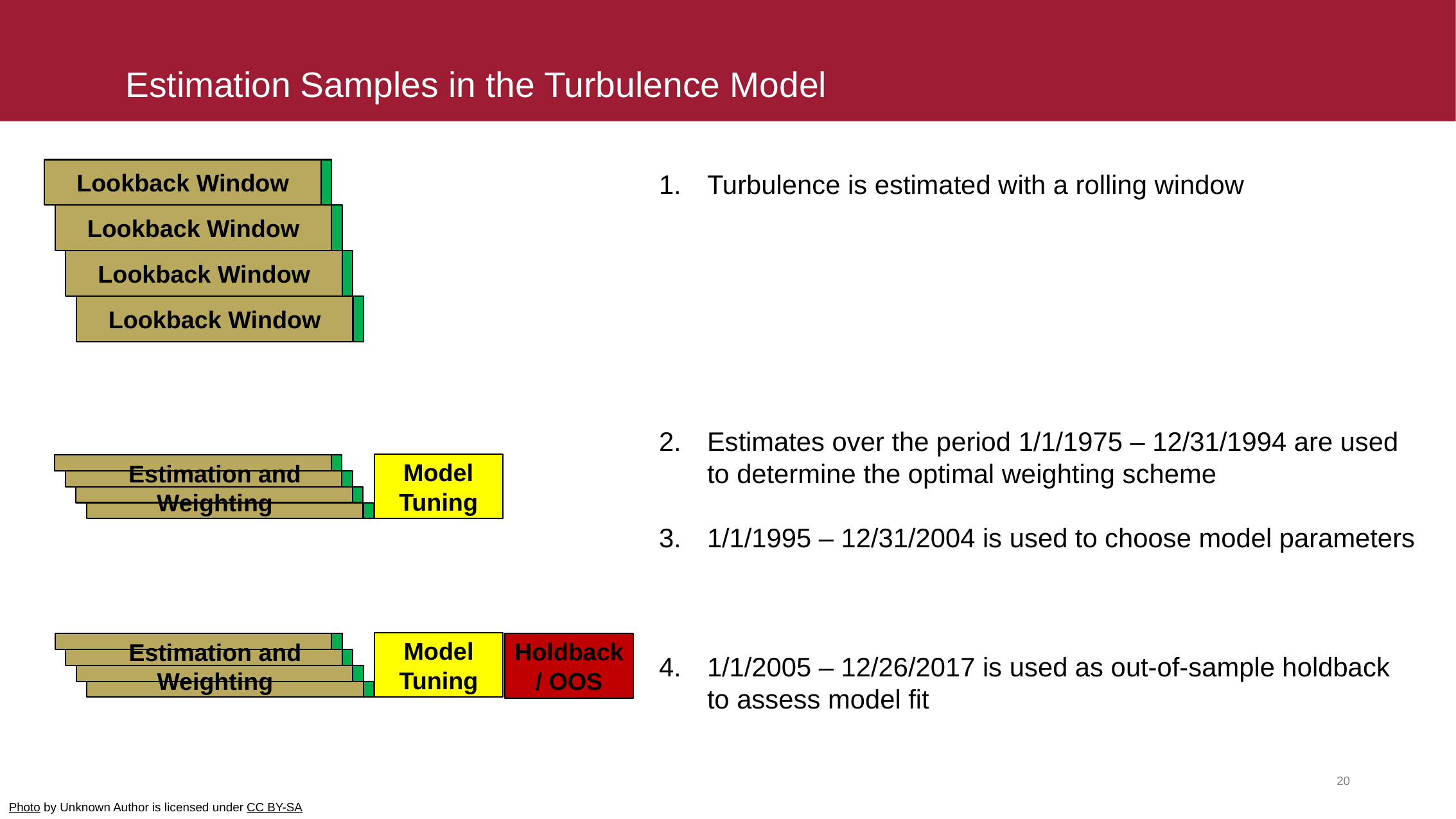

# Estimation Samples in the Turbulence Model
Lookback Window

Lookback Window

Lookback Window

Lookback Window

Turbulence is estimated with a rolling window

Estimates over the period 1/1/1975 – 12/31/1994 are used
to determine the optimal weighting scheme

1/1/1995 – 12/31/2004 is used to choose model parameters

1/1/2005 – 12/26/2017 is used as out-of-sample holdback
to assess model fit
Estimation and
Weighting
Model
Tuning

Estimation and
Weighting
Model
Tuning

Holdback
/ OOS
Photo by Unknown Author is licensed under CC BY-SA